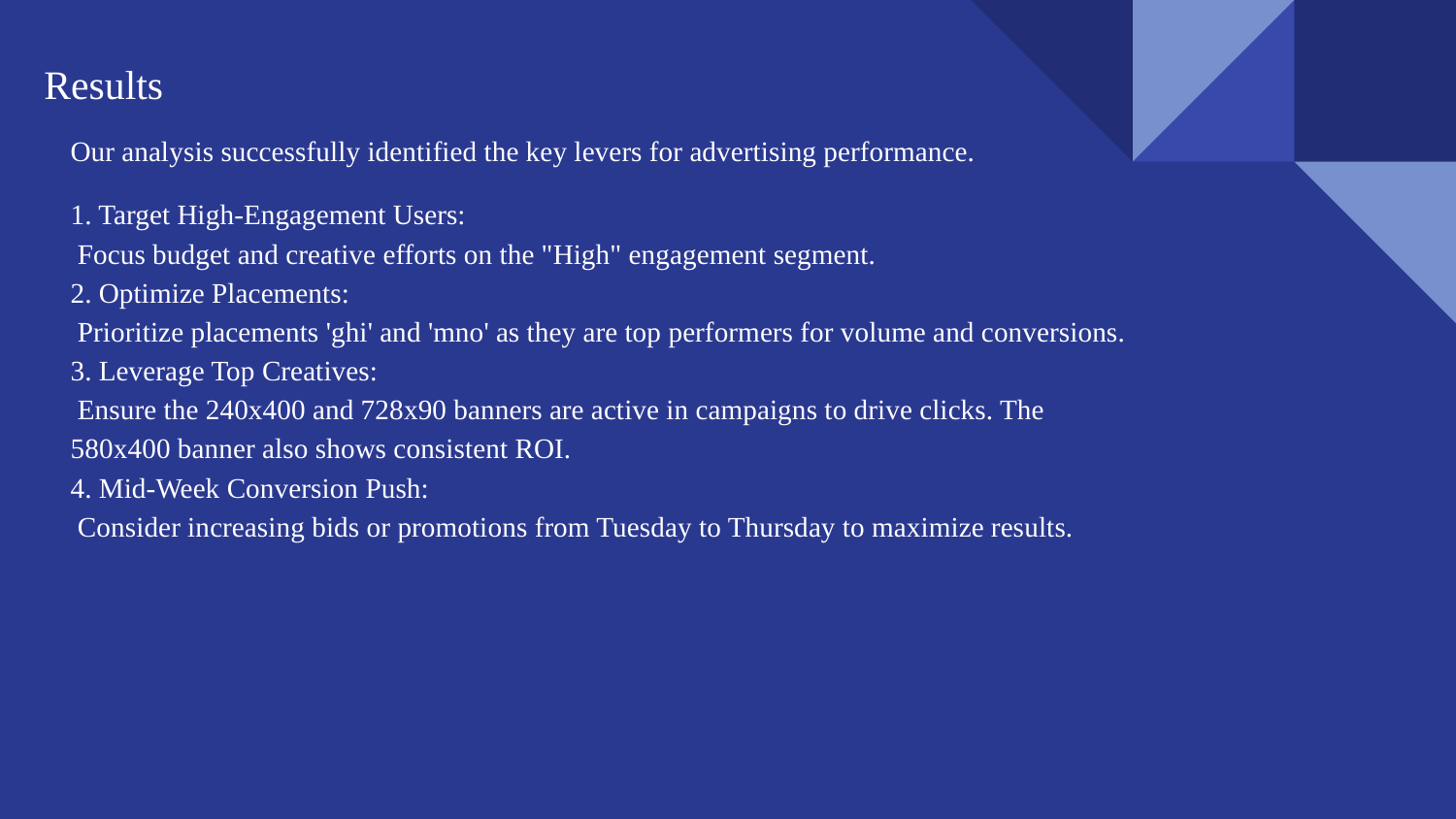

# Results
Our analysis successfully identified the key levers for advertising performance.
1. Target High-Engagement Users:
 Focus budget and creative efforts on the "High" engagement segment.
2. Optimize Placements:
 Prioritize placements 'ghi' and 'mno' as they are top performers for volume and conversions.
3. Leverage Top Creatives:
 Ensure the 240x400 and 728x90 banners are active in campaigns to drive clicks. The 580x400 banner also shows consistent ROI.
4. Mid-Week Conversion Push:
 Consider increasing bids or promotions from Tuesday to Thursday to maximize results.